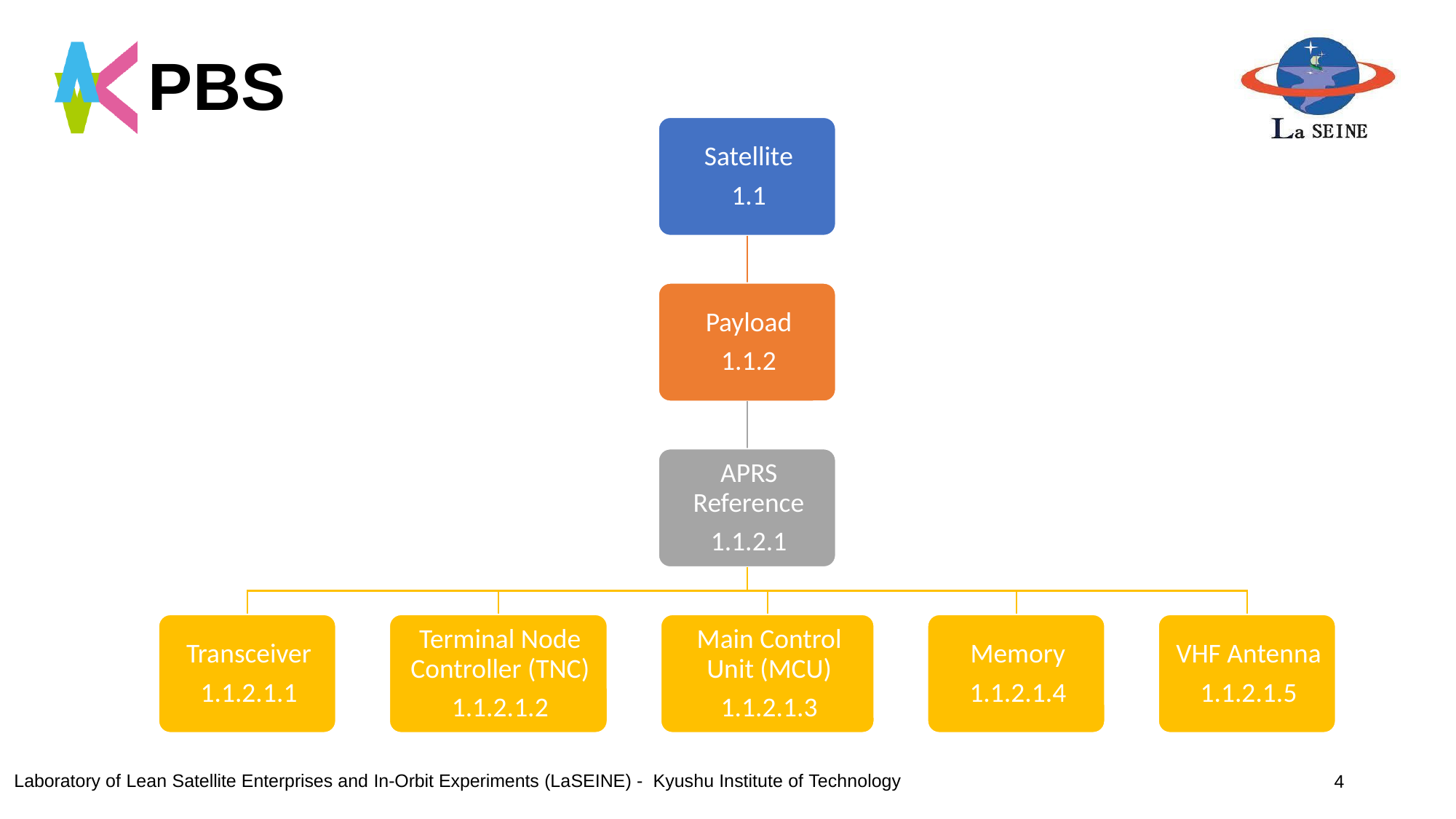

# PBS
Satellite
1.1
Payload
1.1.2
APRS Reference
1.1.2.1
Transceiver
1.1.2.1.1
Terminal Node Controller (TNC)
1.1.2.1.2
Main Control Unit (MCU)
1.1.2.1.3
Memory
1.1.2.1.4
VHF Antenna
1.1.2.1.5
4